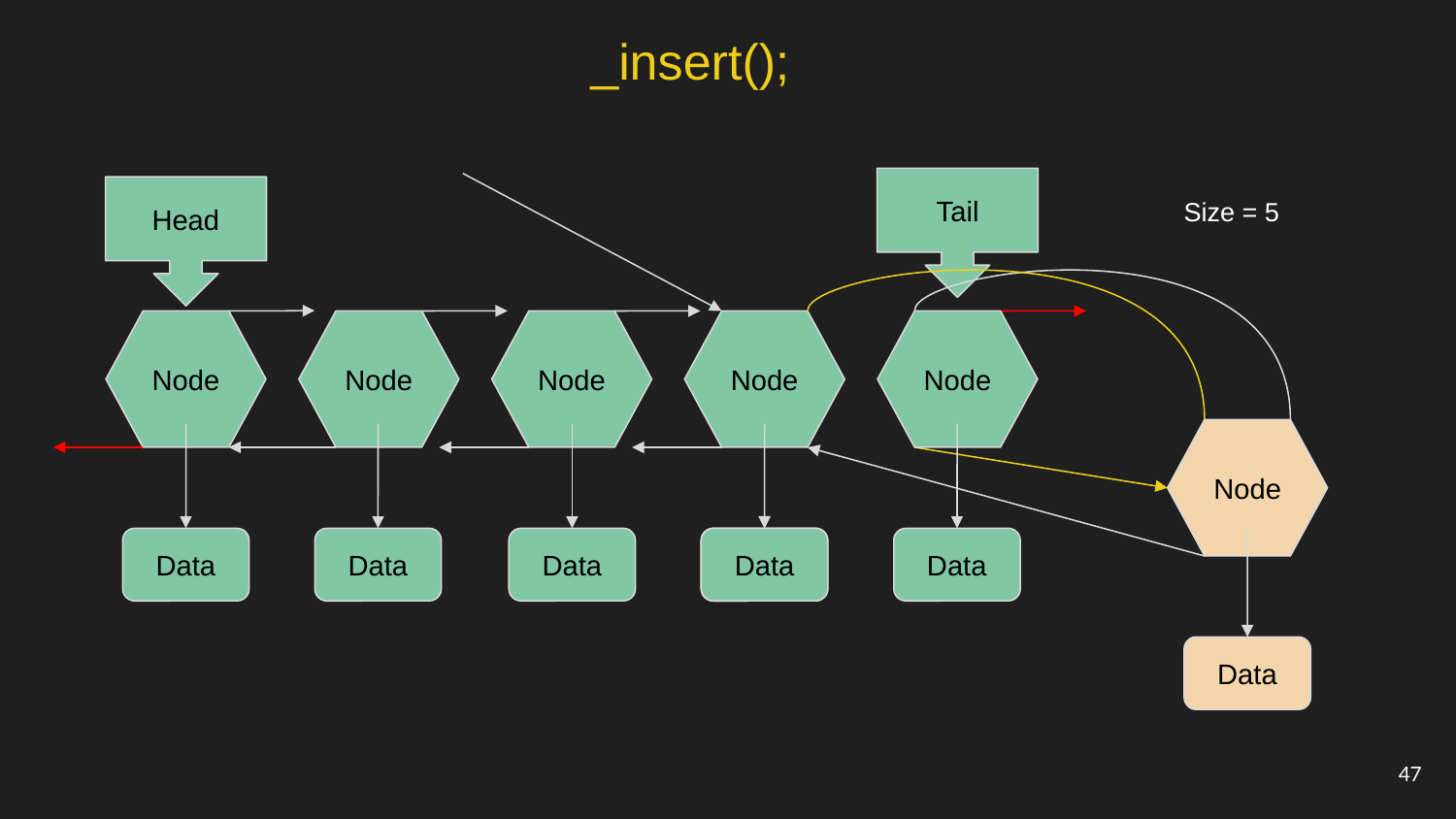

_insert();
Tail
Node
Data
Head
Size = 5
Node
Node
Node
Node
Node
Data
Data
Data
Data
Data
Data
47